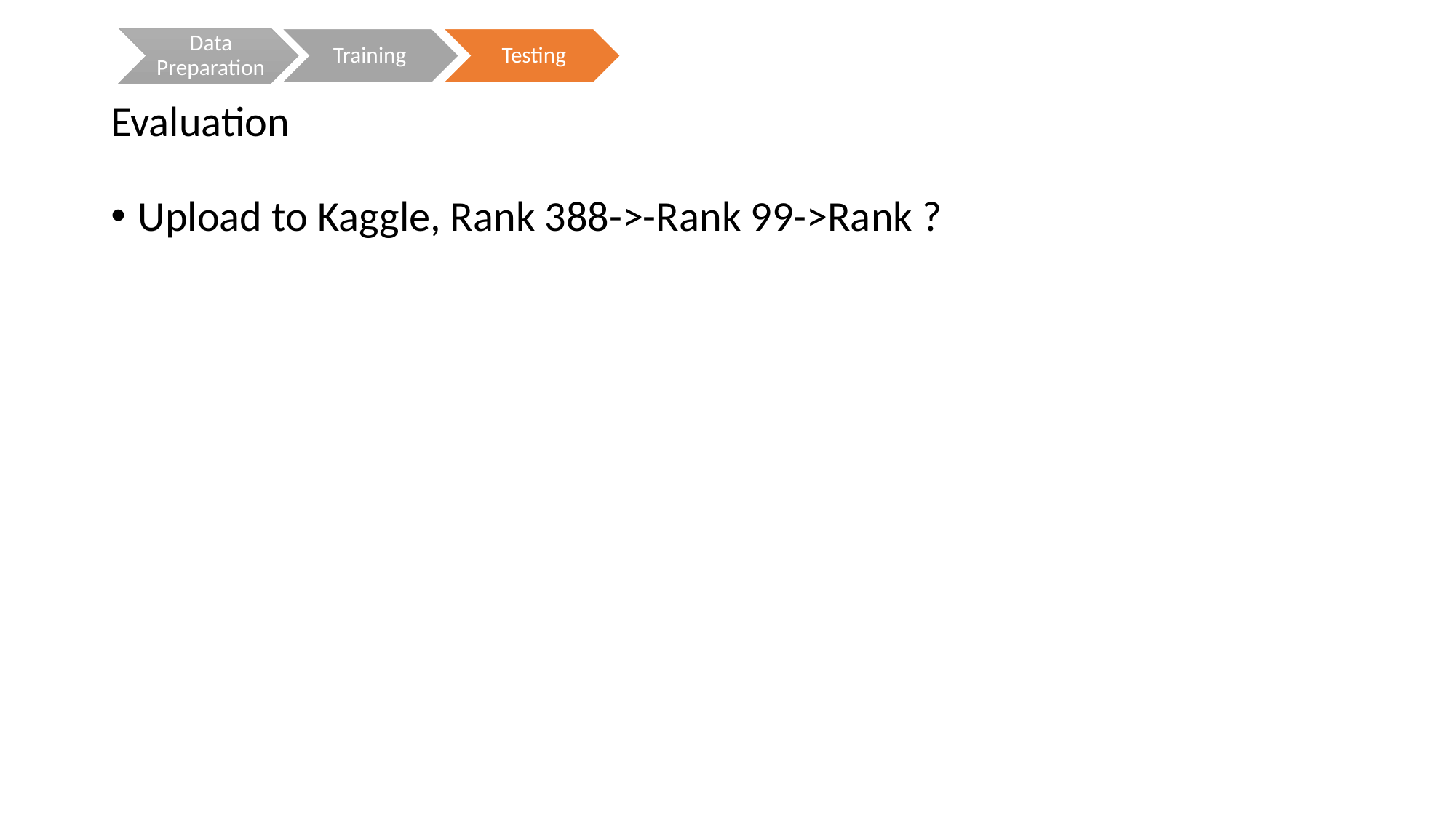

Data Preparation
Training
Testing
# Evaluation
Upload to Kaggle, Rank 388->-Rank 99->Rank ?